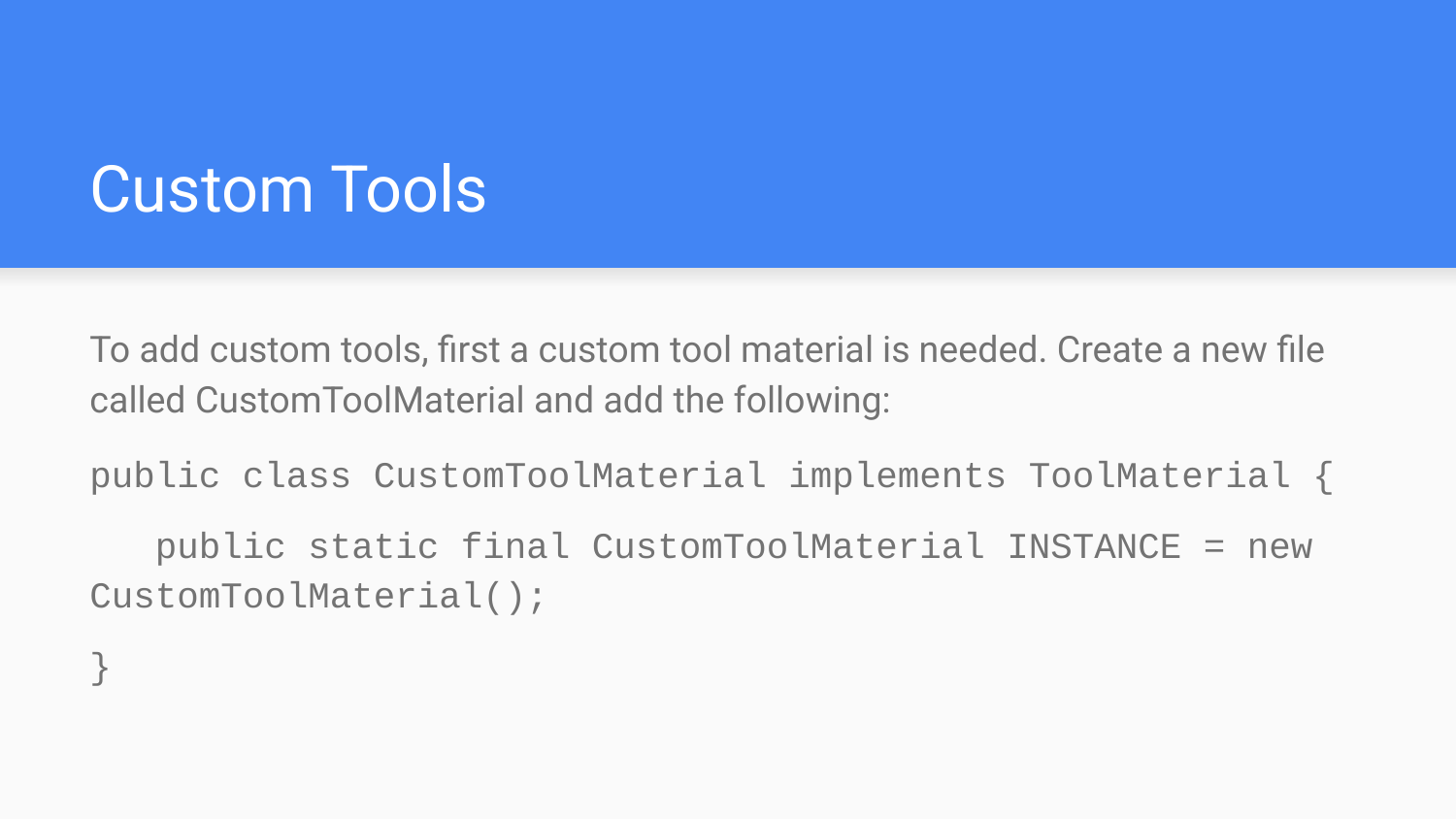

# Custom Tools
To add custom tools, first a custom tool material is needed. Create a new file called CustomToolMaterial and add the following:
public class CustomToolMaterial implements ToolMaterial {
   public static final CustomToolMaterial INSTANCE = new CustomToolMaterial();
}